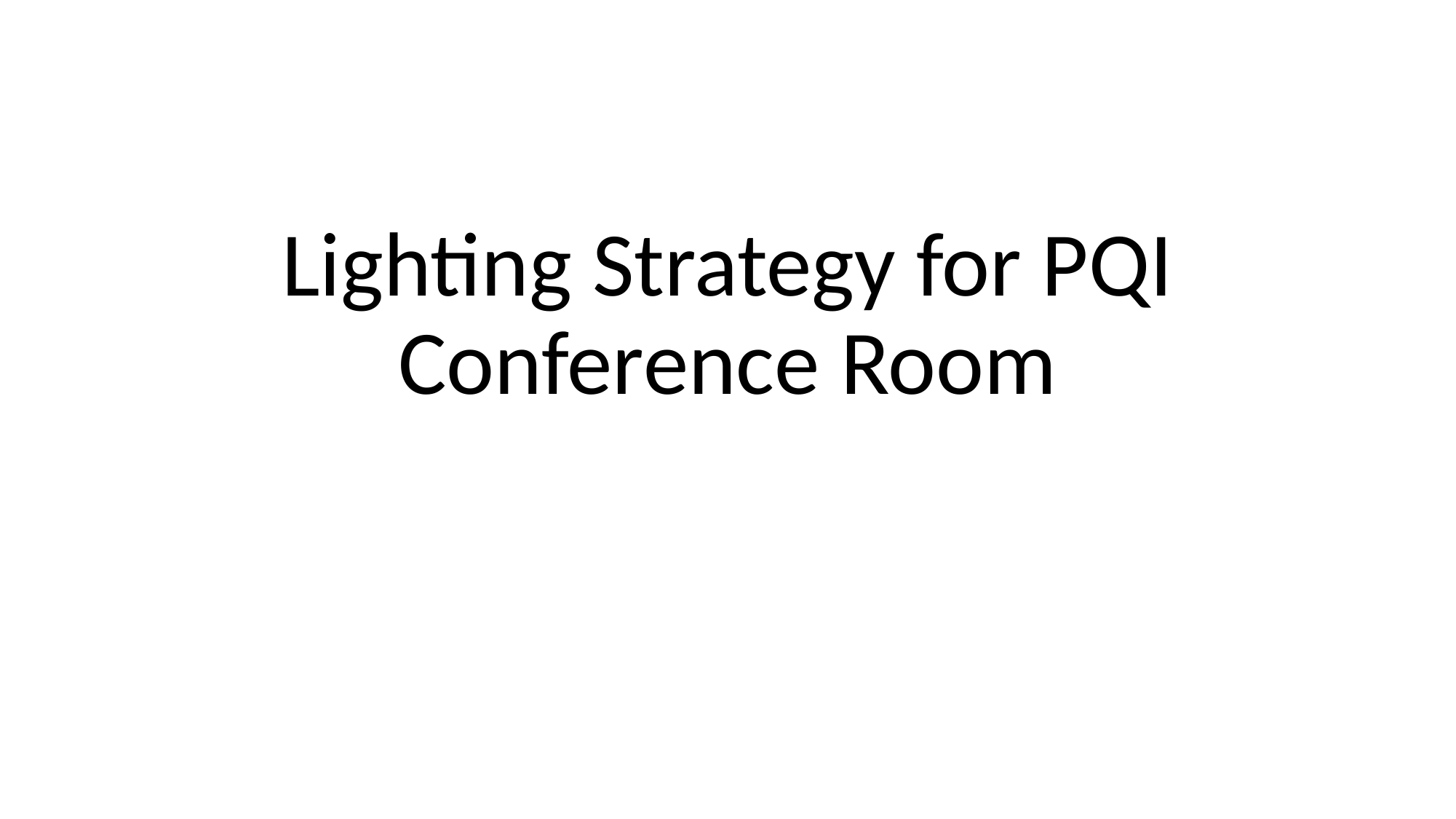

# Lighting Strategy for PQI Conference Room